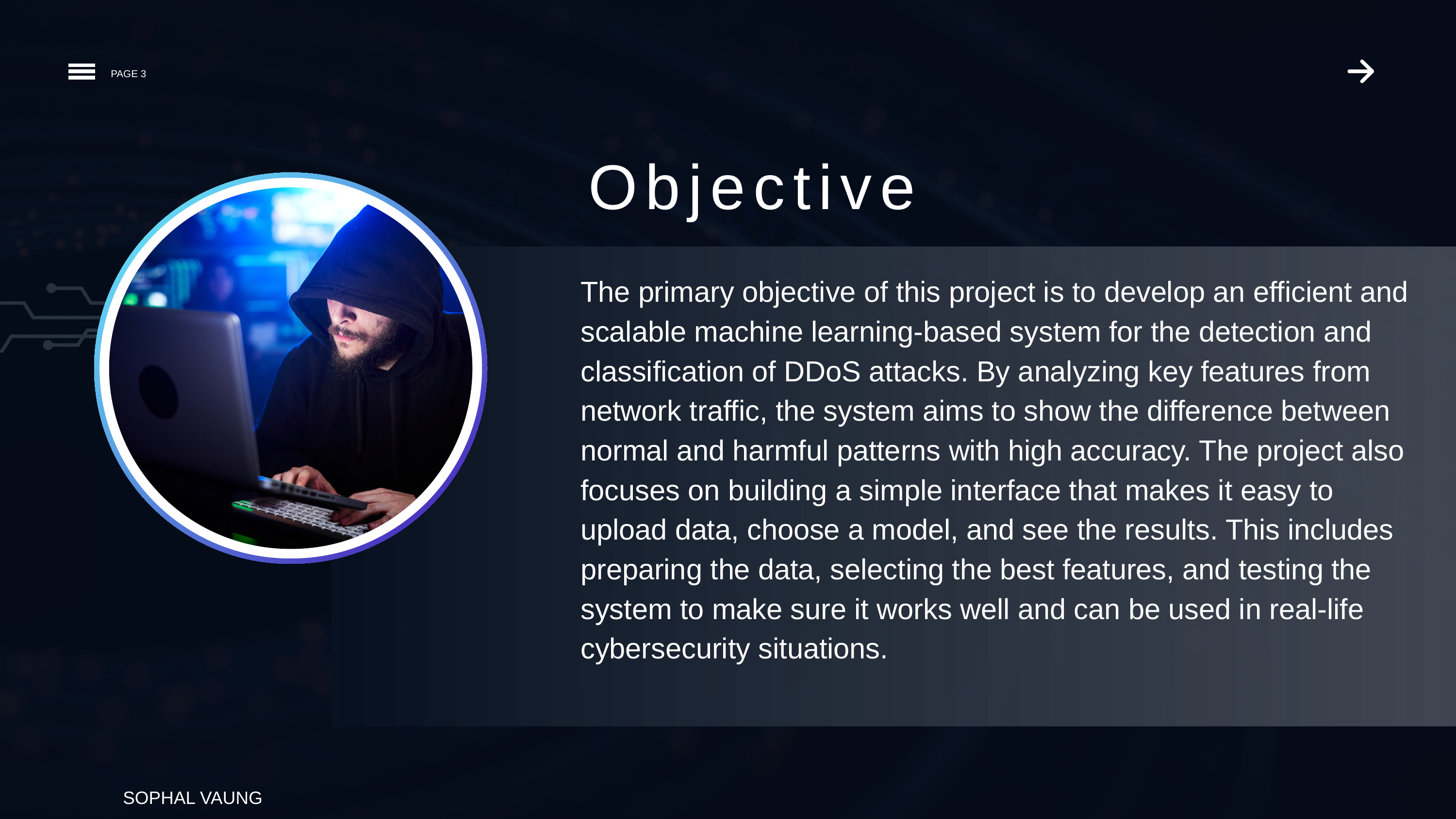

PAGE 3
Objective

The primary objective of this project is to develop an efficient and scalable machine learning-based system for the detection and classification of DDoS attacks. By analyzing key features from network traffic, the system aims to show the difference between normal and harmful patterns with high accuracy. The project also focuses on building a simple interface that makes it easy to upload data, choose a model, and see the results. This includes preparing the data, selecting the best features, and testing the system to make sure it works well and can be used in real-life cybersecurity situations.

SOPHAL VAUNG